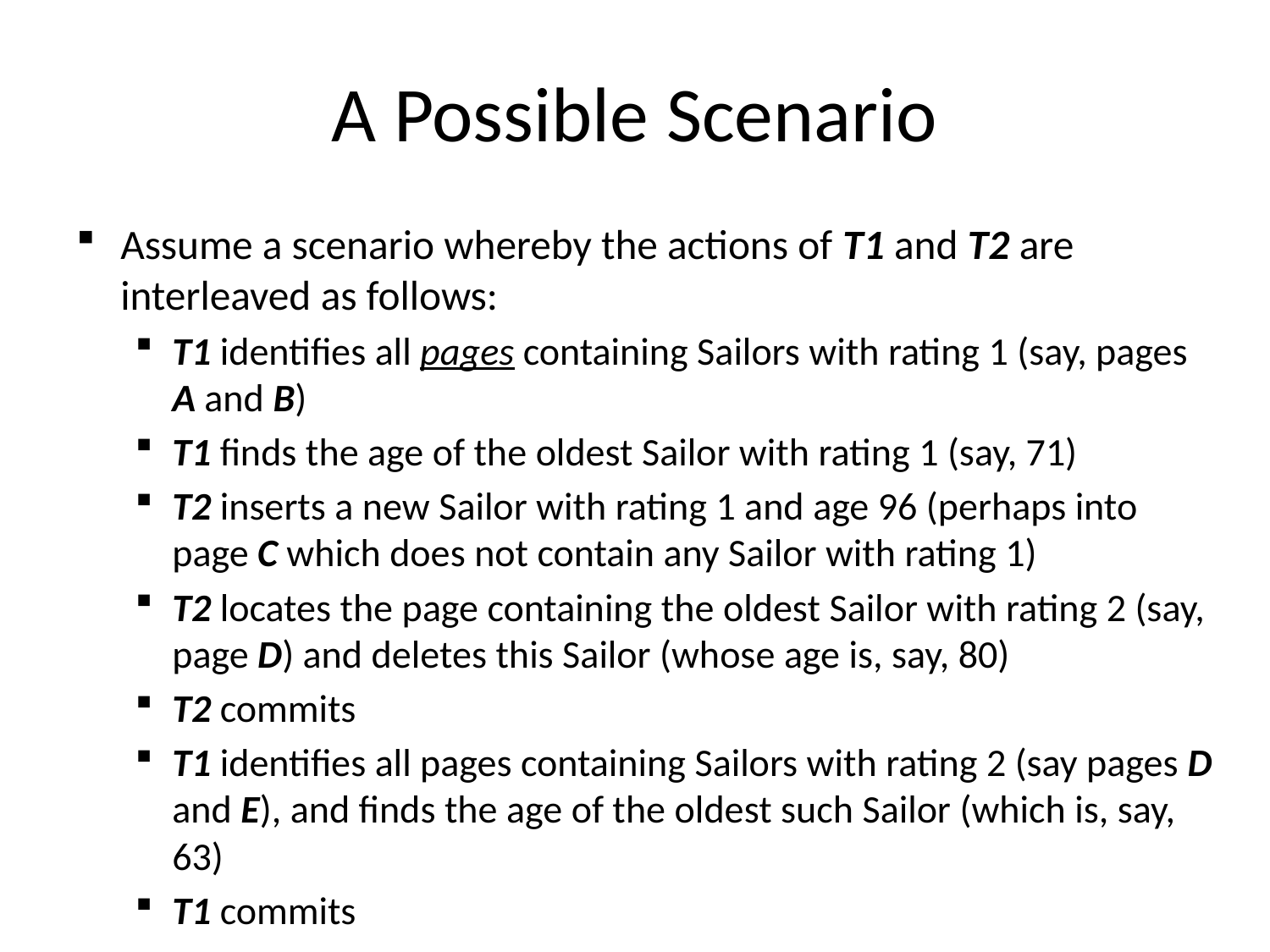

# A Possible Scenario
Assume a scenario whereby the actions of T1 and T2 are interleaved as follows:
T1 identifies all pages containing Sailors with rating 1 (say, pages A and B)
T1 finds the age of the oldest Sailor with rating 1 (say, 71)
T2 inserts a new Sailor with rating 1 and age 96 (perhaps into page C which does not contain any Sailor with rating 1)
T2 locates the page containing the oldest Sailor with rating 2 (say, page D) and deletes this Sailor (whose age is, say, 80)
T2 commits
T1 identifies all pages containing Sailors with rating 2 (say pages D and E), and finds the age of the oldest such Sailor (which is, say, 63)
T1 commits